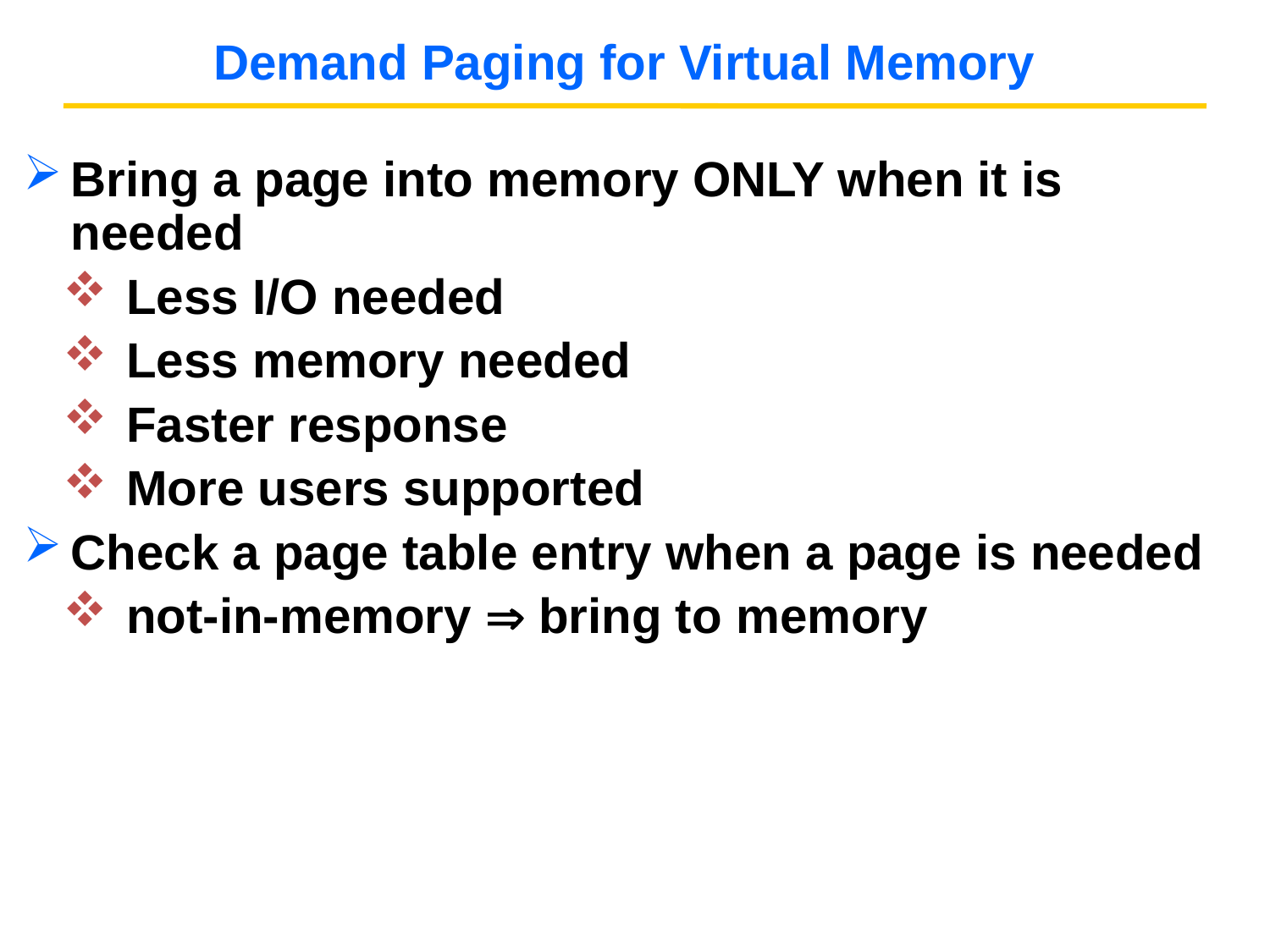

# Demand Paging for Virtual Memory
Bring a page into memory ONLY when it is needed
Less I/O needed
Less memory needed
Faster response
More users supported
Check a page table entry when a page is needed
not-in-memory ⇒ bring to memory